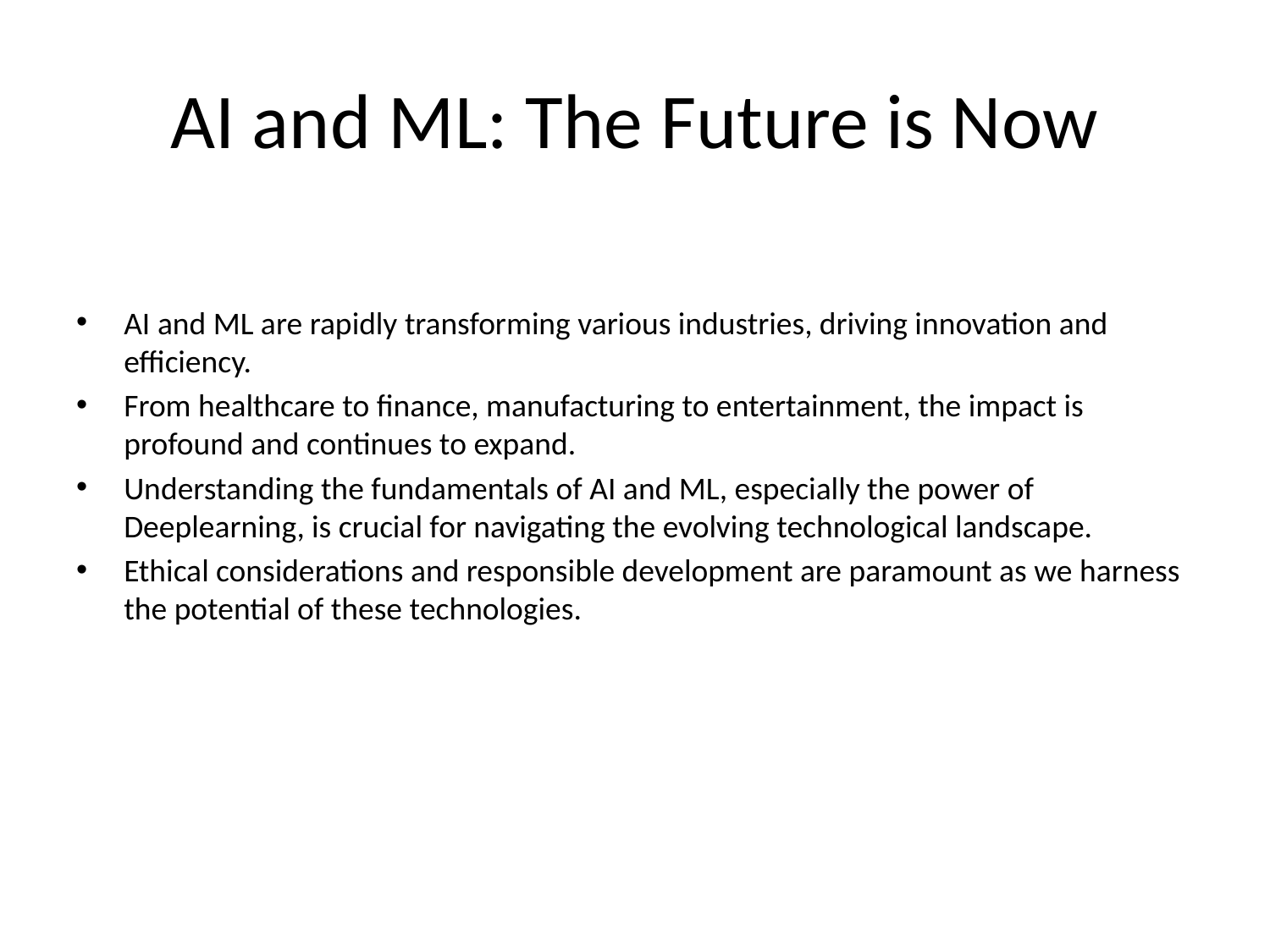

# AI and ML: The Future is Now

AI and ML are rapidly transforming various industries, driving innovation and efficiency.
From healthcare to finance, manufacturing to entertainment, the impact is profound and continues to expand.
Understanding the fundamentals of AI and ML, especially the power of Deeplearning, is crucial for navigating the evolving technological landscape.
Ethical considerations and responsible development are paramount as we harness the potential of these technologies.